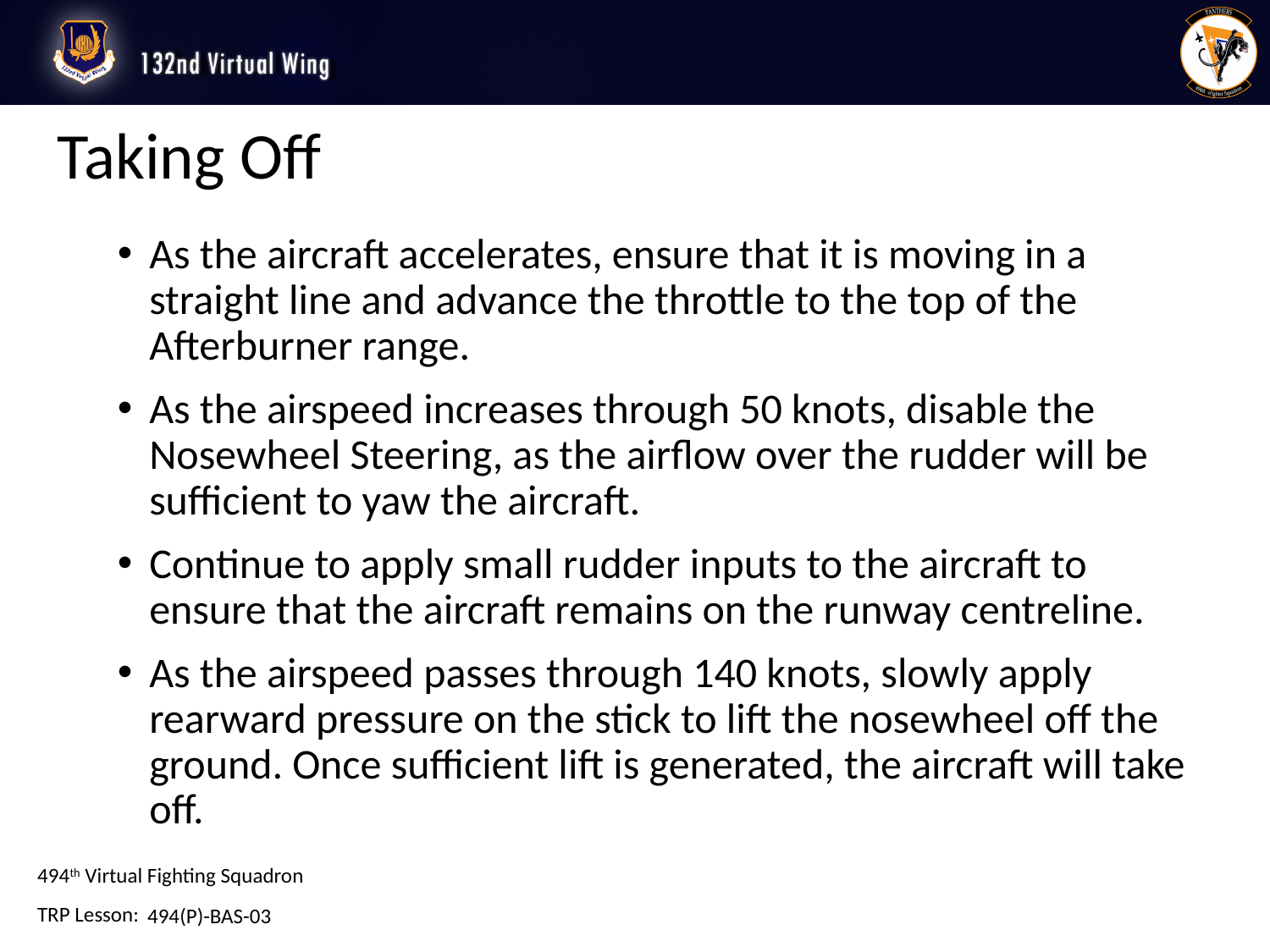

# Taking Off
As the aircraft accelerates, ensure that it is moving in a straight line and advance the throttle to the top of the Afterburner range.
As the airspeed increases through 50 knots, disable the Nosewheel Steering, as the airflow over the rudder will be sufficient to yaw the aircraft.
Continue to apply small rudder inputs to the aircraft to ensure that the aircraft remains on the runway centreline.
As the airspeed passes through 140 knots, slowly apply rearward pressure on the stick to lift the nosewheel off the ground. Once sufficient lift is generated, the aircraft will take off.
494(P)-BAS-03